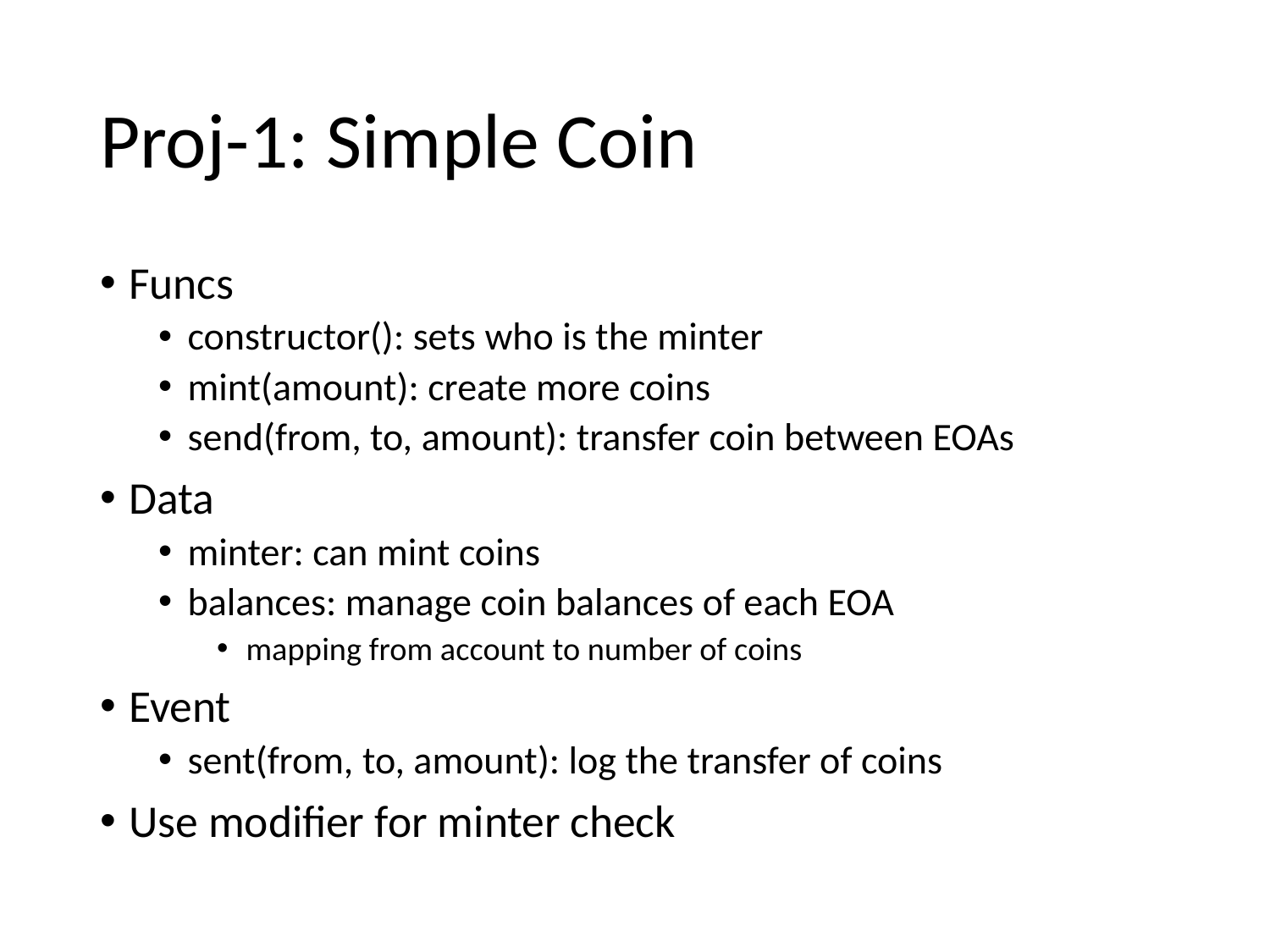

# Proj-1: Simple Coin
Funcs
constructor(): sets who is the minter
mint(amount): create more coins
send(from, to, amount): transfer coin between EOAs
Data
minter: can mint coins
balances: manage coin balances of each EOA
mapping from account to number of coins
Event
sent(from, to, amount): log the transfer of coins
Use modifier for minter check